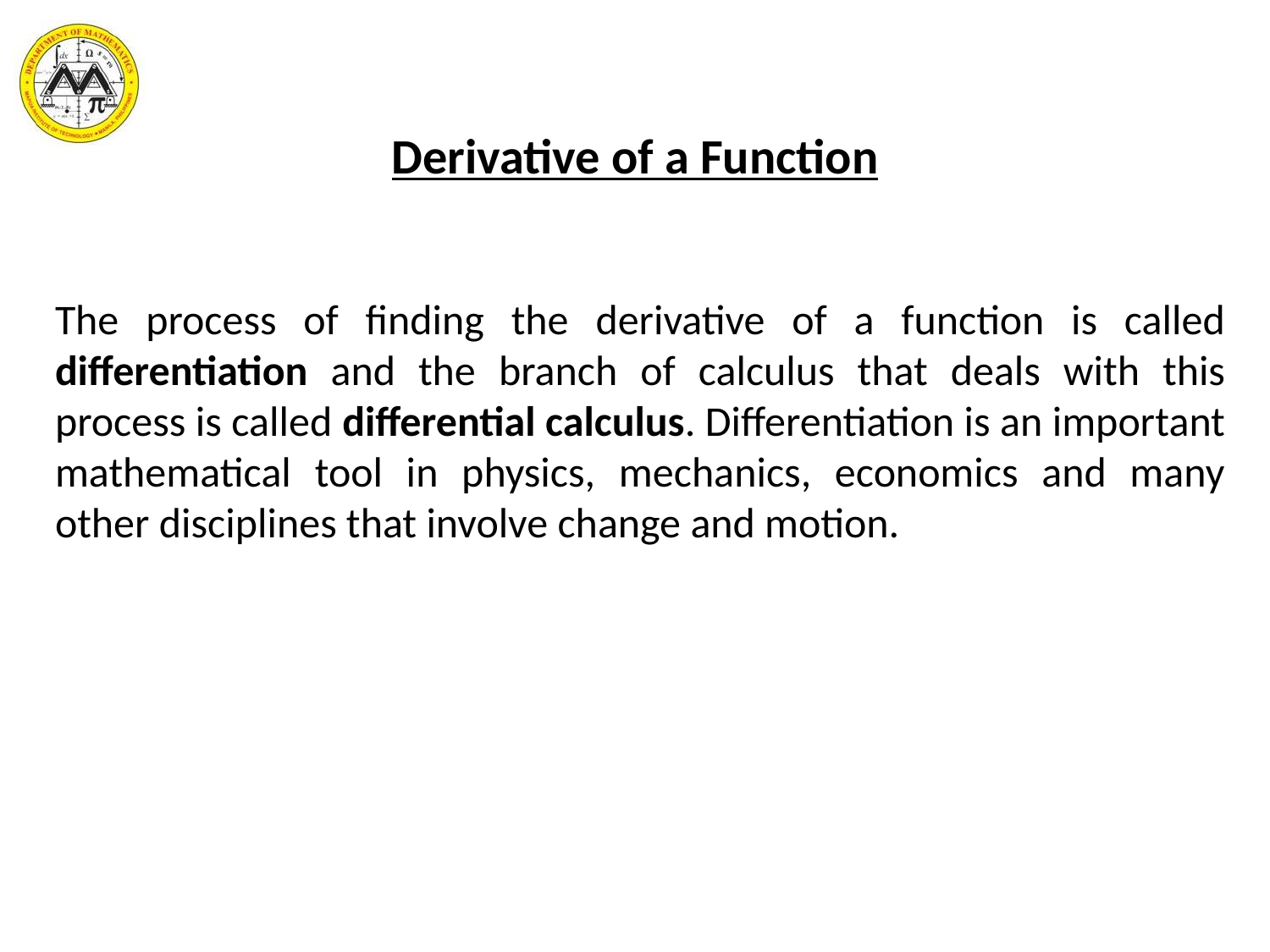

# Derivative of a Function
The process of finding the derivative of a function is called differentiation and the branch of calculus that deals with this process is called differential calculus. Differentiation is an important mathematical tool in physics, mechanics, economics and many other disciplines that involve change and motion.